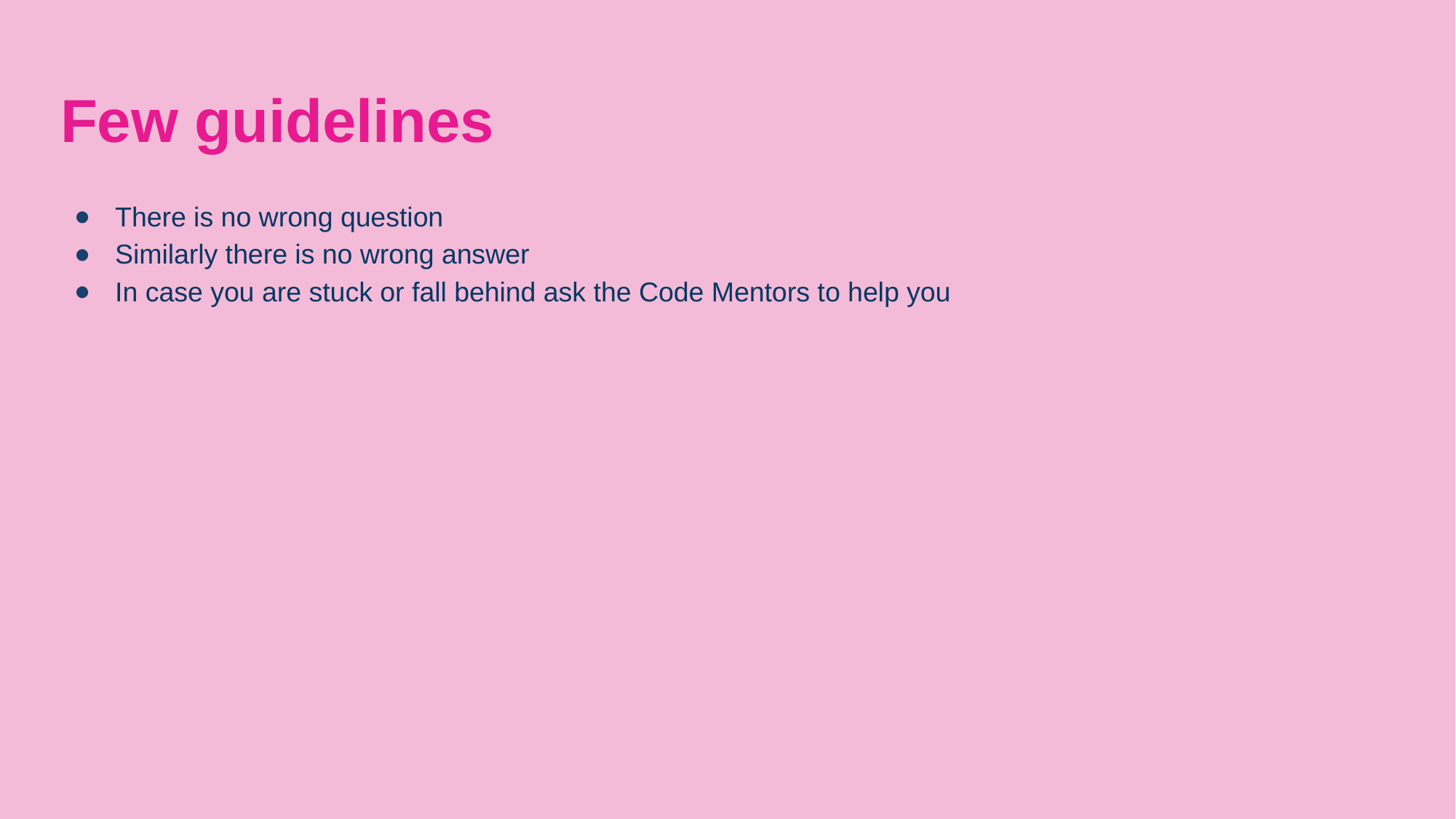

# Few guidelines
There is no wrong question
Similarly there is no wrong answer
In case you are stuck or fall behind ask the Code Mentors to help you